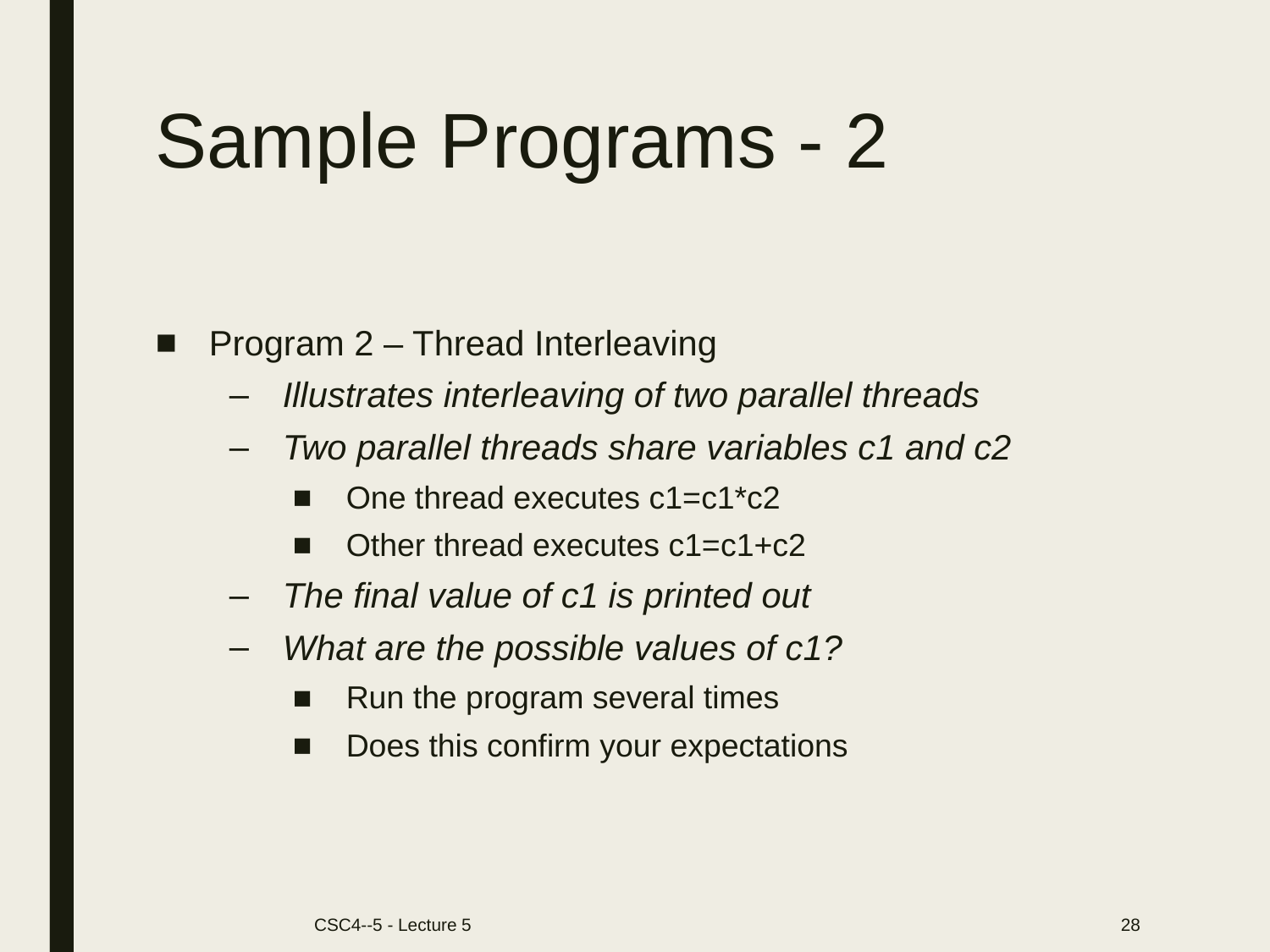

# Sample Programs - 2
Program 2 – Thread Interleaving
Illustrates interleaving of two parallel threads
Two parallel threads share variables c1 and c2
One thread executes c1=c1*c2
Other thread executes c1=c1+c2
The final value of c1 is printed out
What are the possible values of c1?
Run the program several times
Does this confirm your expectations

CSC4--5 - Lecture 5
28